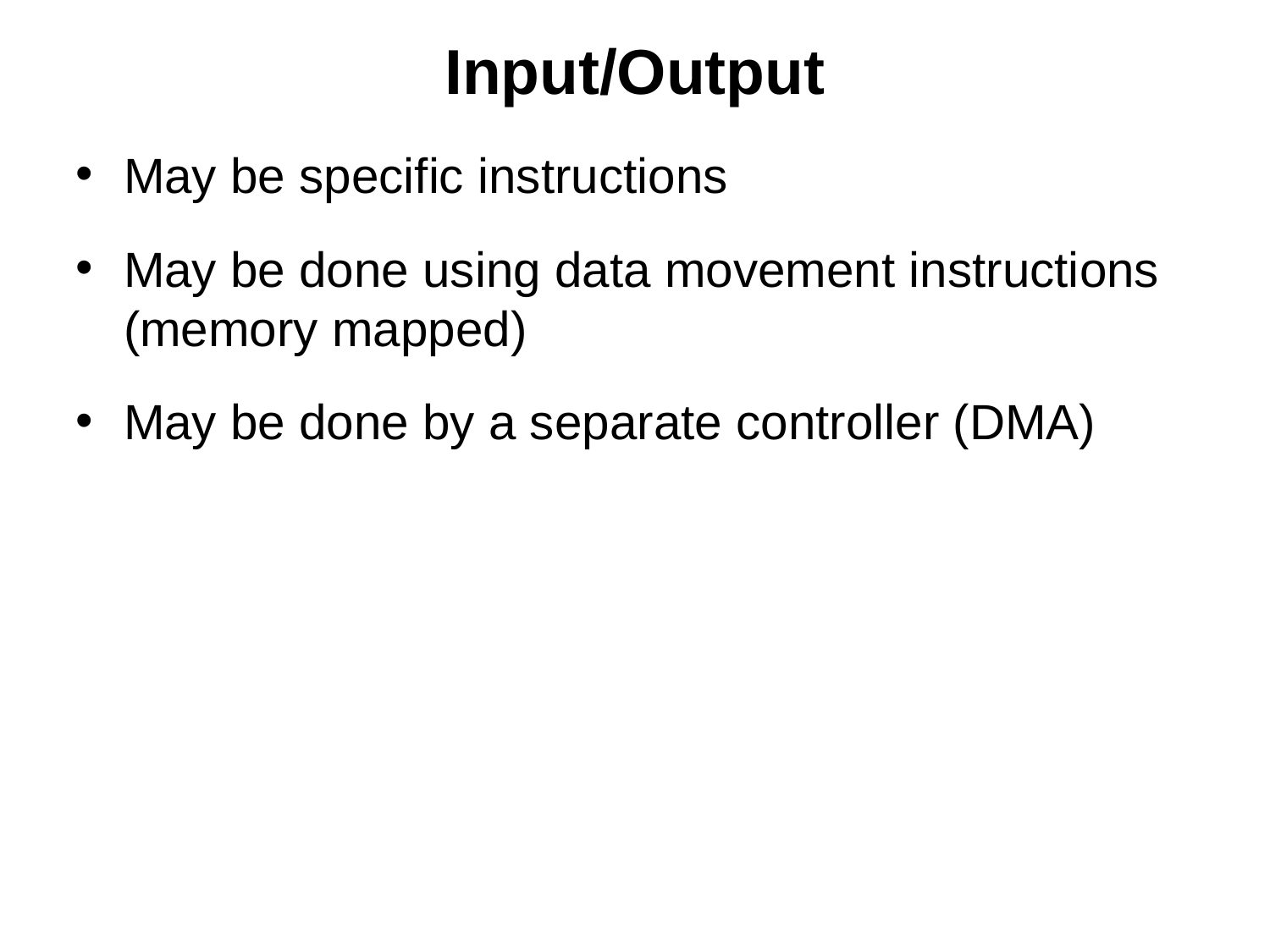

# Input/Output
May be specific instructions
May be done using data movement instructions (memory mapped)
May be done by a separate controller (DMA)